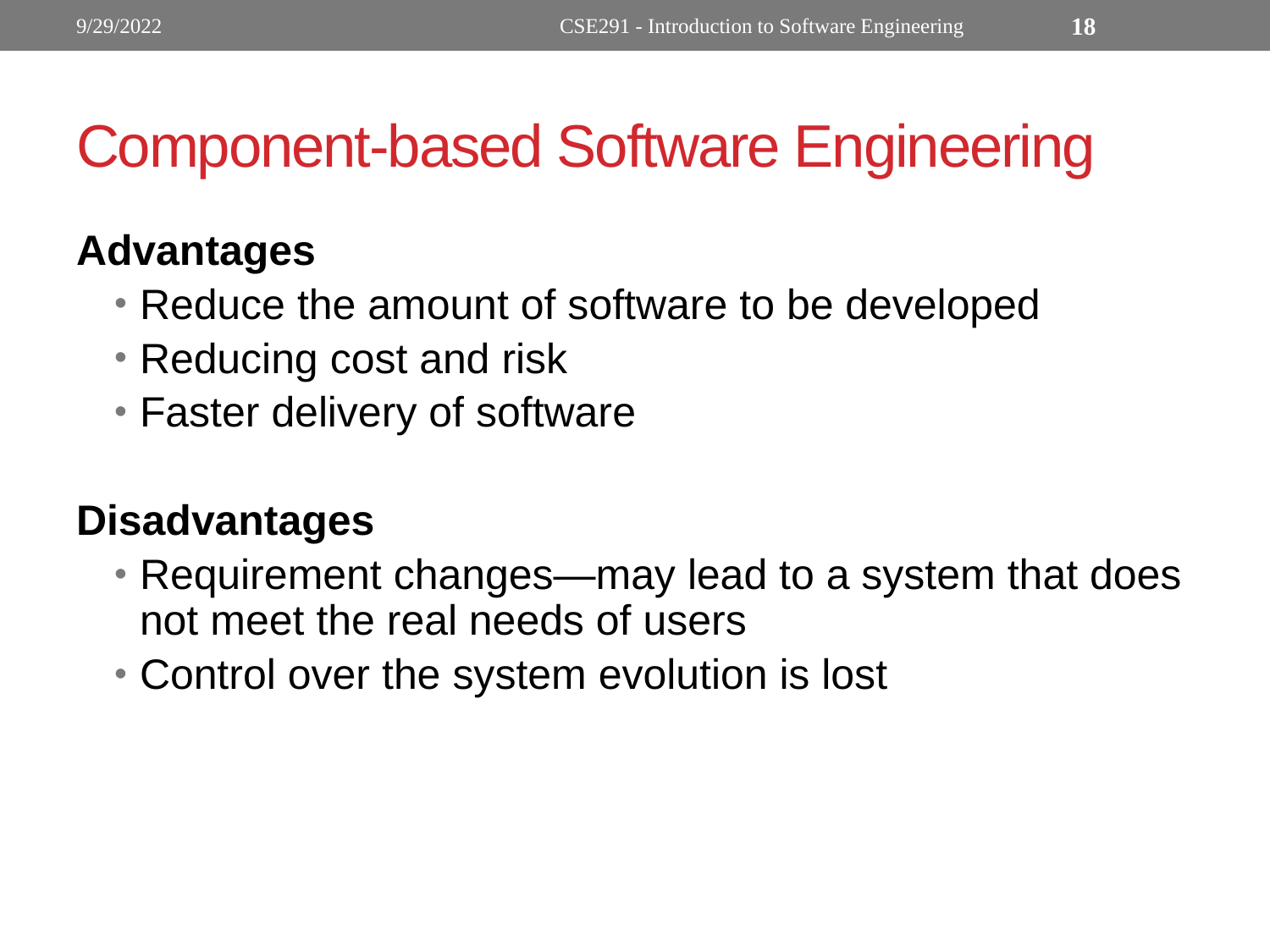

9/29/2022
CSE291 - Introduction to Software Engineering
18
# Component-based Software Engineering
Advantages
Reduce the amount of software to be developed
Reducing cost and risk
Faster delivery of software

Disadvantages
Requirement changes—may lead to a system that does not meet the real needs of users
Control over the system evolution is lost